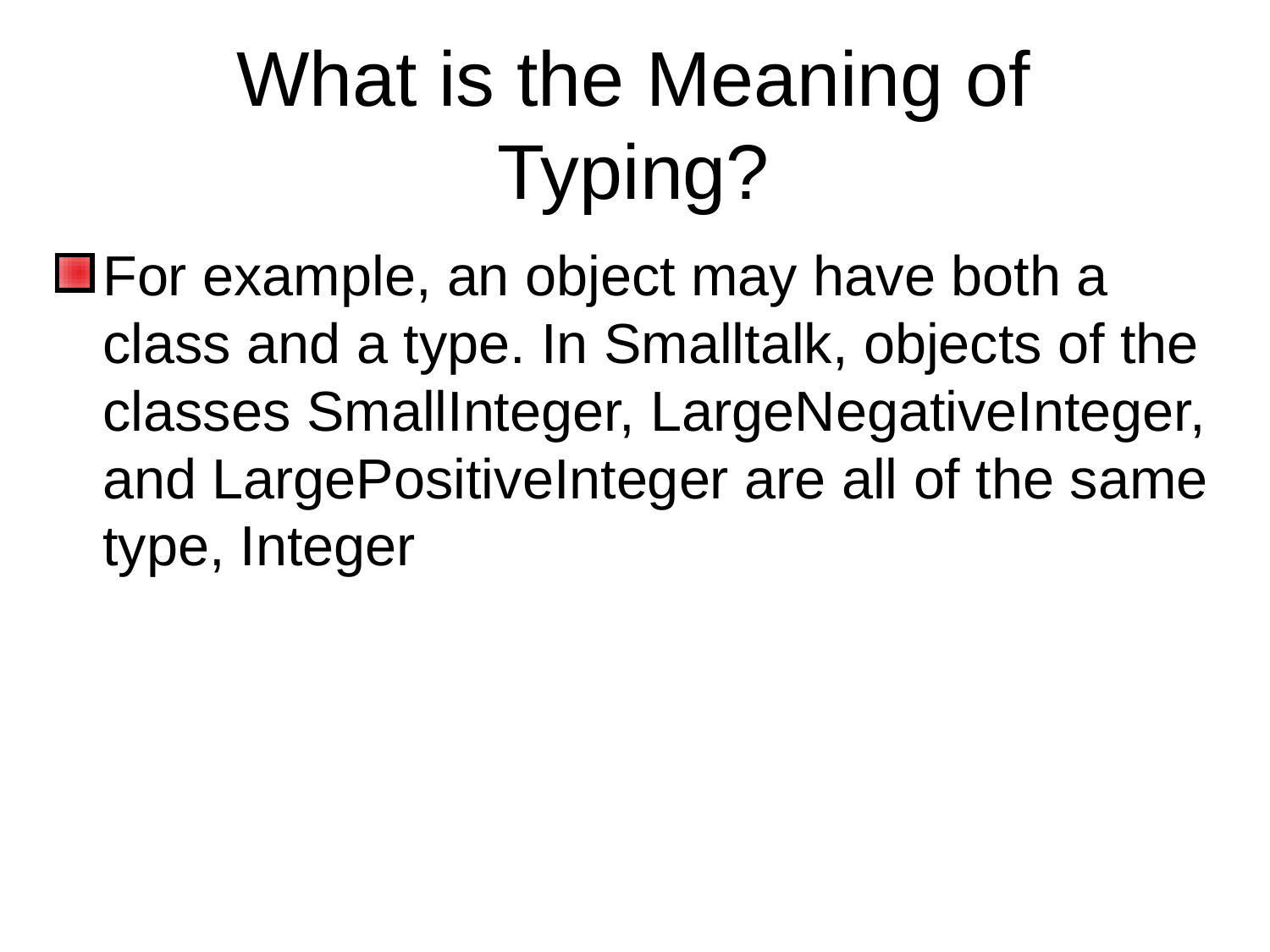

# What is the Meaning of Typing?
For example, an object may have both a class and a type. In Smalltalk, objects of the classes SmallInteger, LargeNegativeInteger, and LargePositiveInteger are all of the same type, Integer